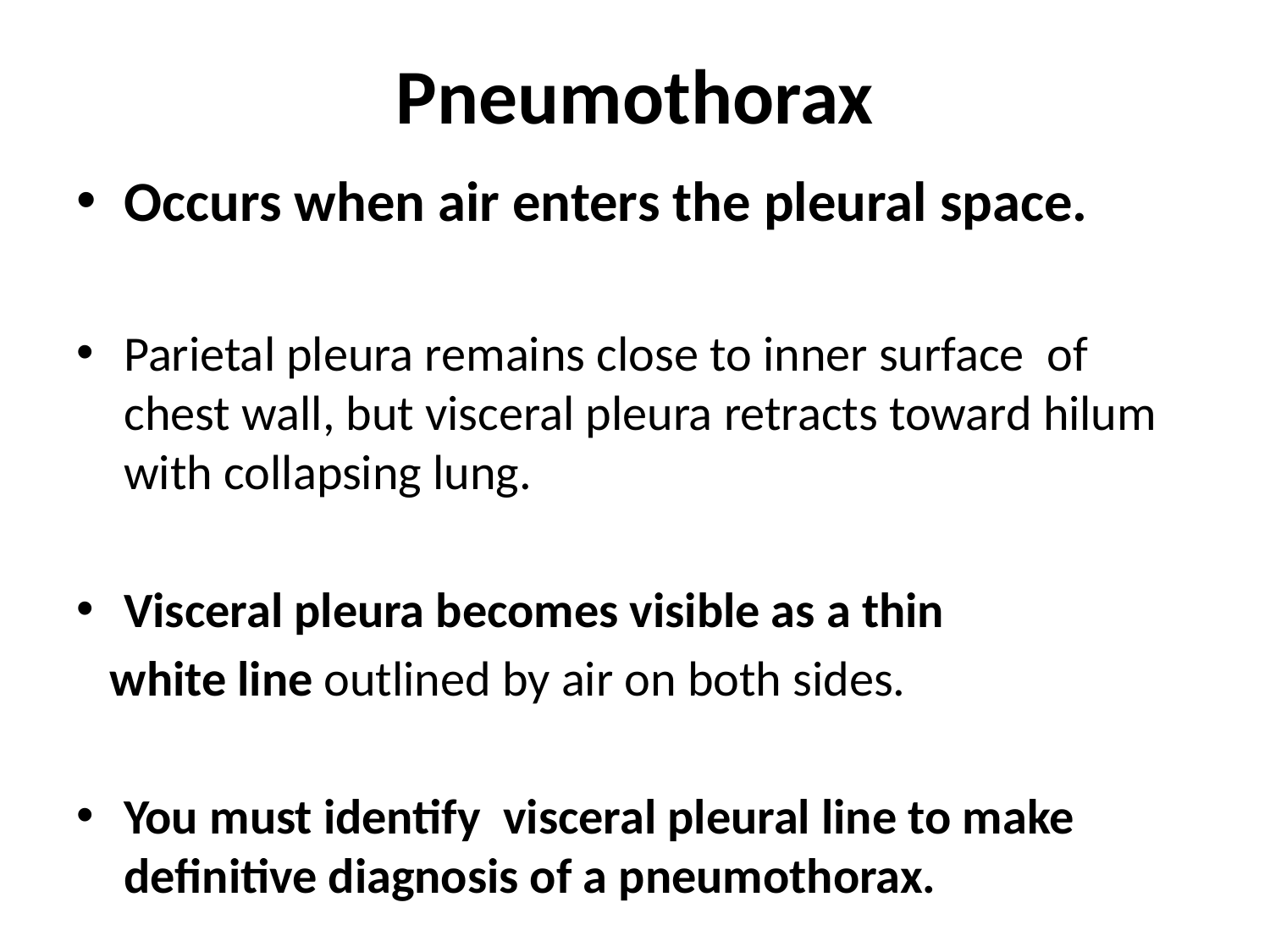

# Pneumothorax
Occurs when air enters the pleural space.

Parietal pleura remains close to inner surface  of chest wall, but visceral pleura retracts toward hilum with collapsing lung.

Visceral pleura becomes visible as a thin
   white line outlined by air on both sides.

You must identify  visceral pleural line to make definitive diagnosis of a pneumothorax.